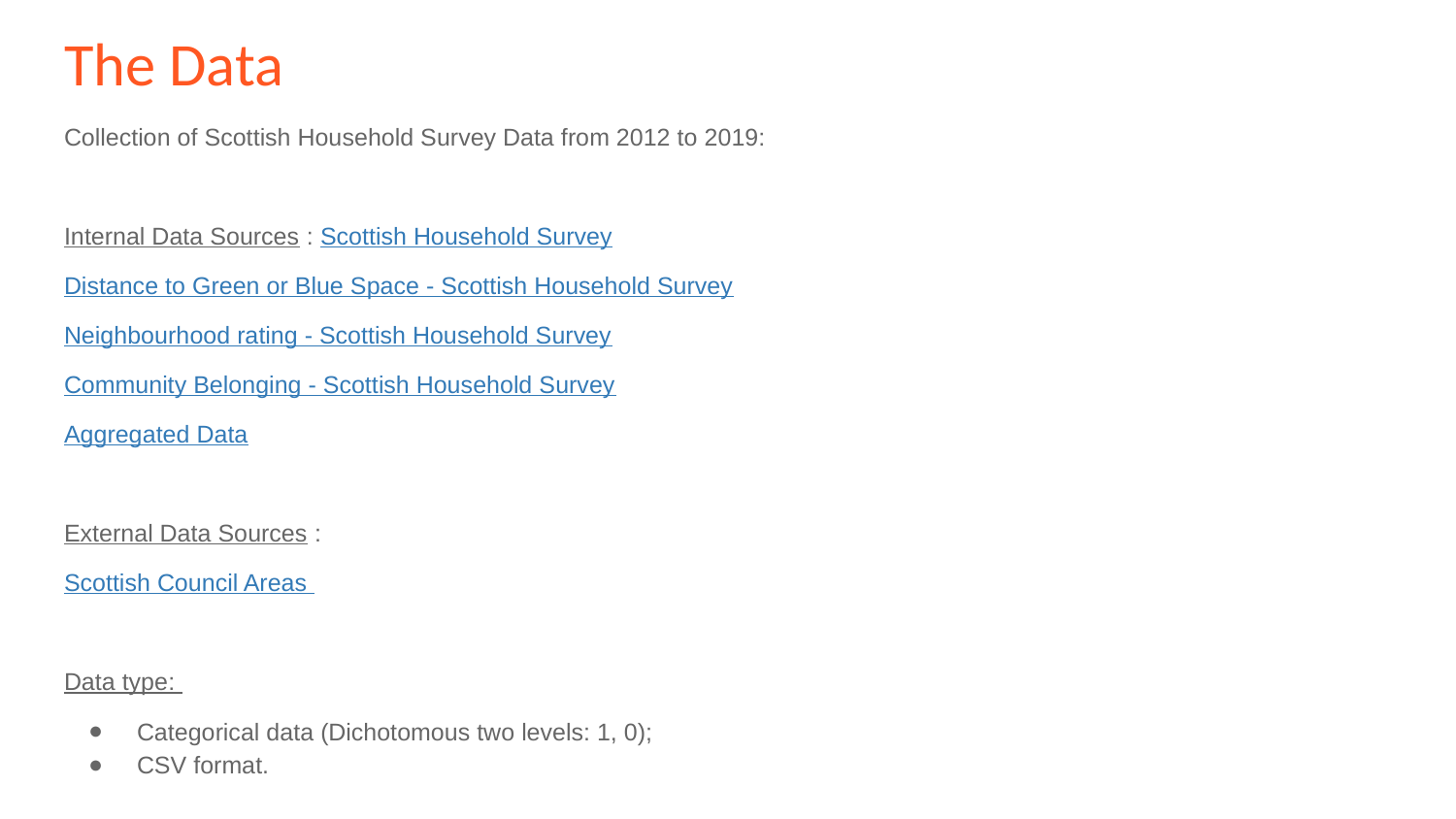

# The Data
Collection of Scottish Household Survey Data from 2012 to 2019:

Internal Data Sources : Scottish Household Survey
Distance to Green or Blue Space - Scottish Household Survey
Neighbourhood rating - Scottish Household Survey
Community Belonging - Scottish Household Survey
Aggregated Data

External Data Sources :
Scottish Council Areas

Data type:
Categorical data (Dichotomous two levels: 1, 0);
CSV format.